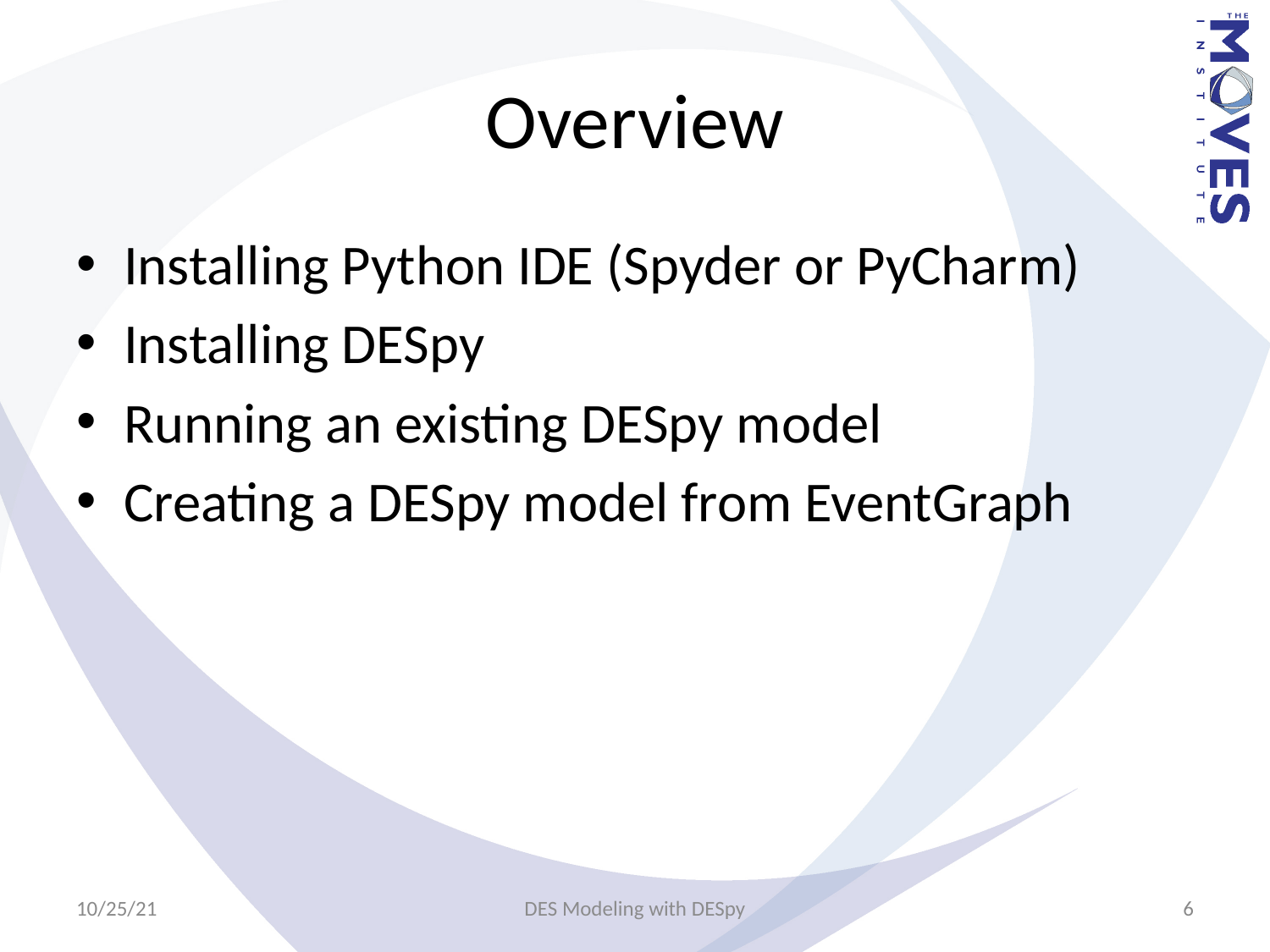

# Overview
Installing Python IDE (Spyder or PyCharm)
Installing DESpy
Running an existing DESpy model
Creating a DESpy model from EventGraph
10/25/21
DES Modeling with DESpy
6